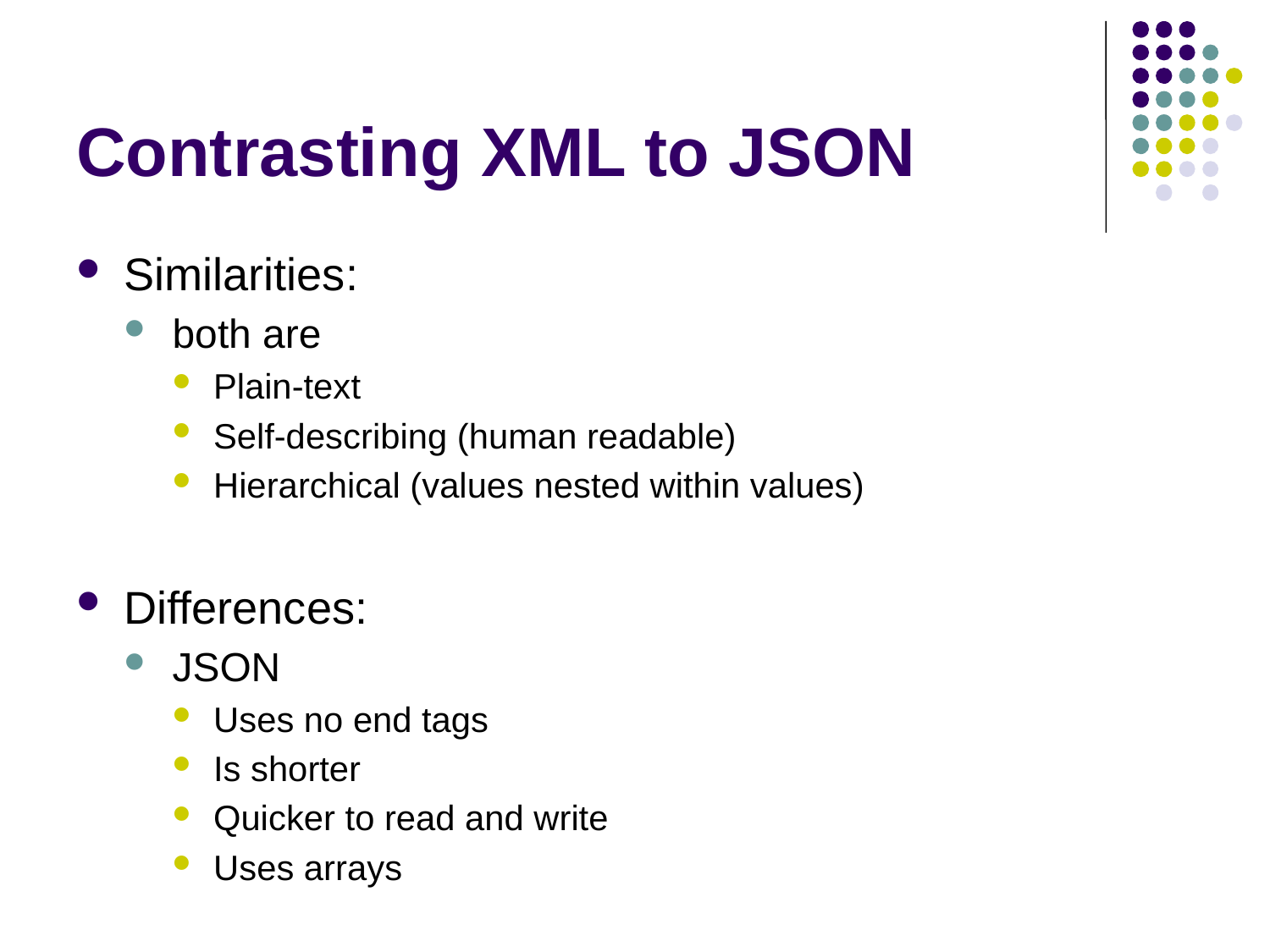

# Contrasting XML to JSON
Similarities:
both are
Plain-text
Self-describing (human readable)
Hierarchical (values nested within values)

Differences:
JSON
Uses no end tags
Is shorter
Quicker to read and write
Uses arrays